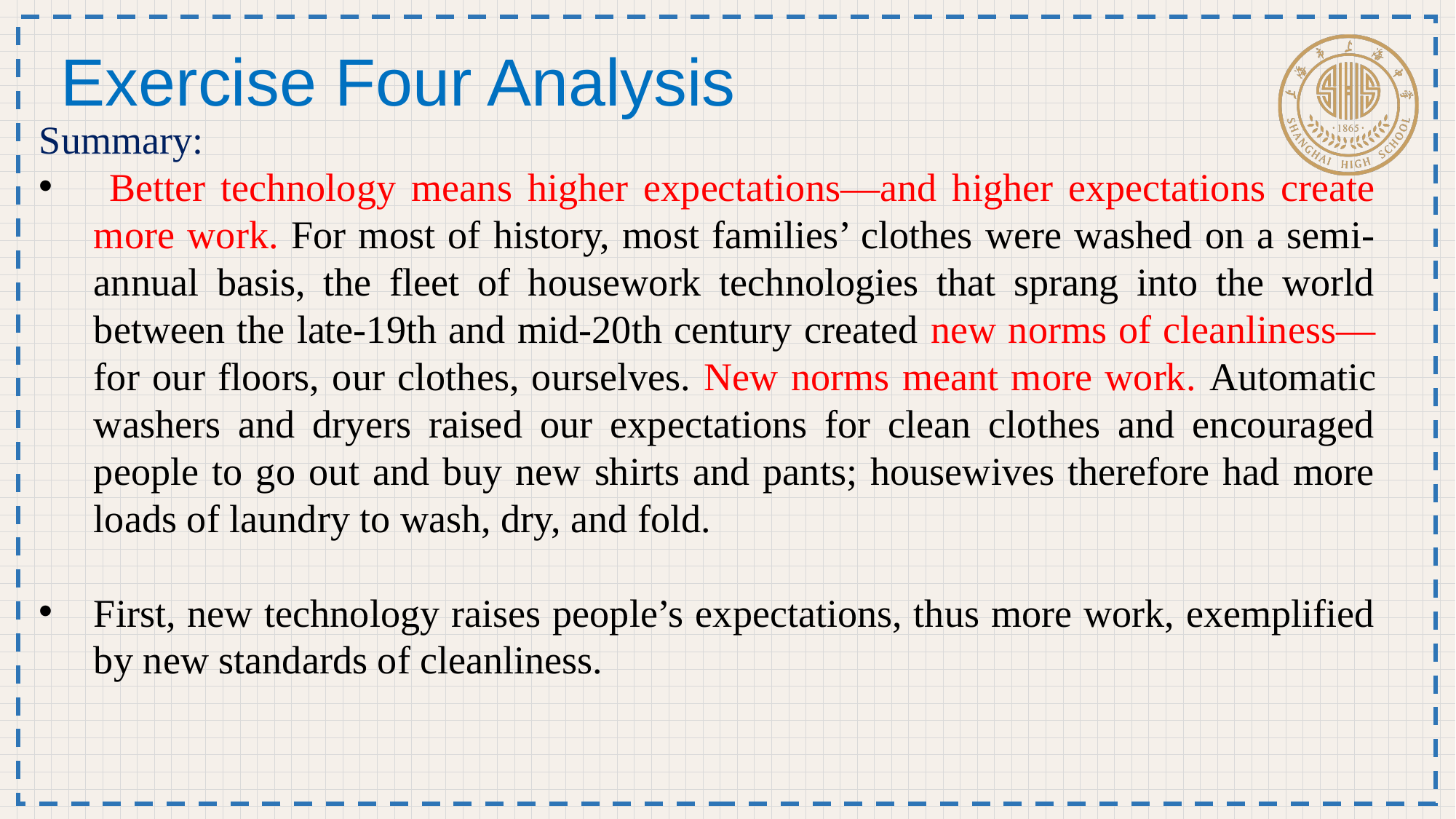

Exercise Four Analysis
Summary:
 Better technology means higher expectations—and higher expectations create more work. For most of history, most families’ clothes were washed on a semi-annual basis, the fleet of housework technologies that sprang into the world between the late-19th and mid-20th century created new norms of cleanliness—for our floors, our clothes, ourselves. New norms meant more work. Automatic washers and dryers raised our expectations for clean clothes and encouraged people to go out and buy new shirts and pants; housewives therefore had more loads of laundry to wash, dry, and fold.

First, new technology raises people’s expectations, thus more work, exemplified by new standards of cleanliness.